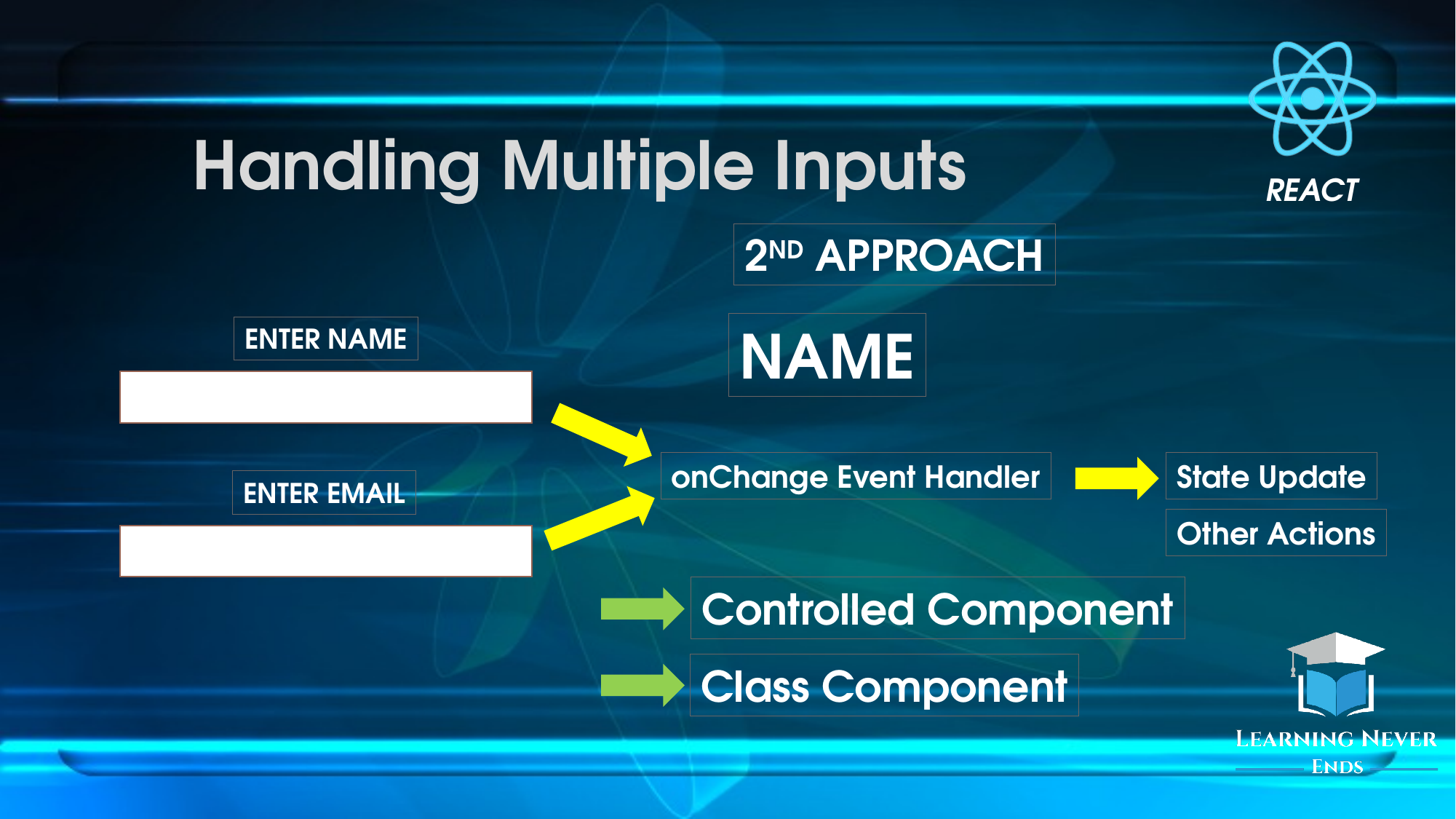

# Handling Multiple Inputs
2ND APPROACH
NAME
ENTER NAME

onChange Event Handler
State Update

ENTER EMAIL
Other Actions

Controlled Component

Class Component